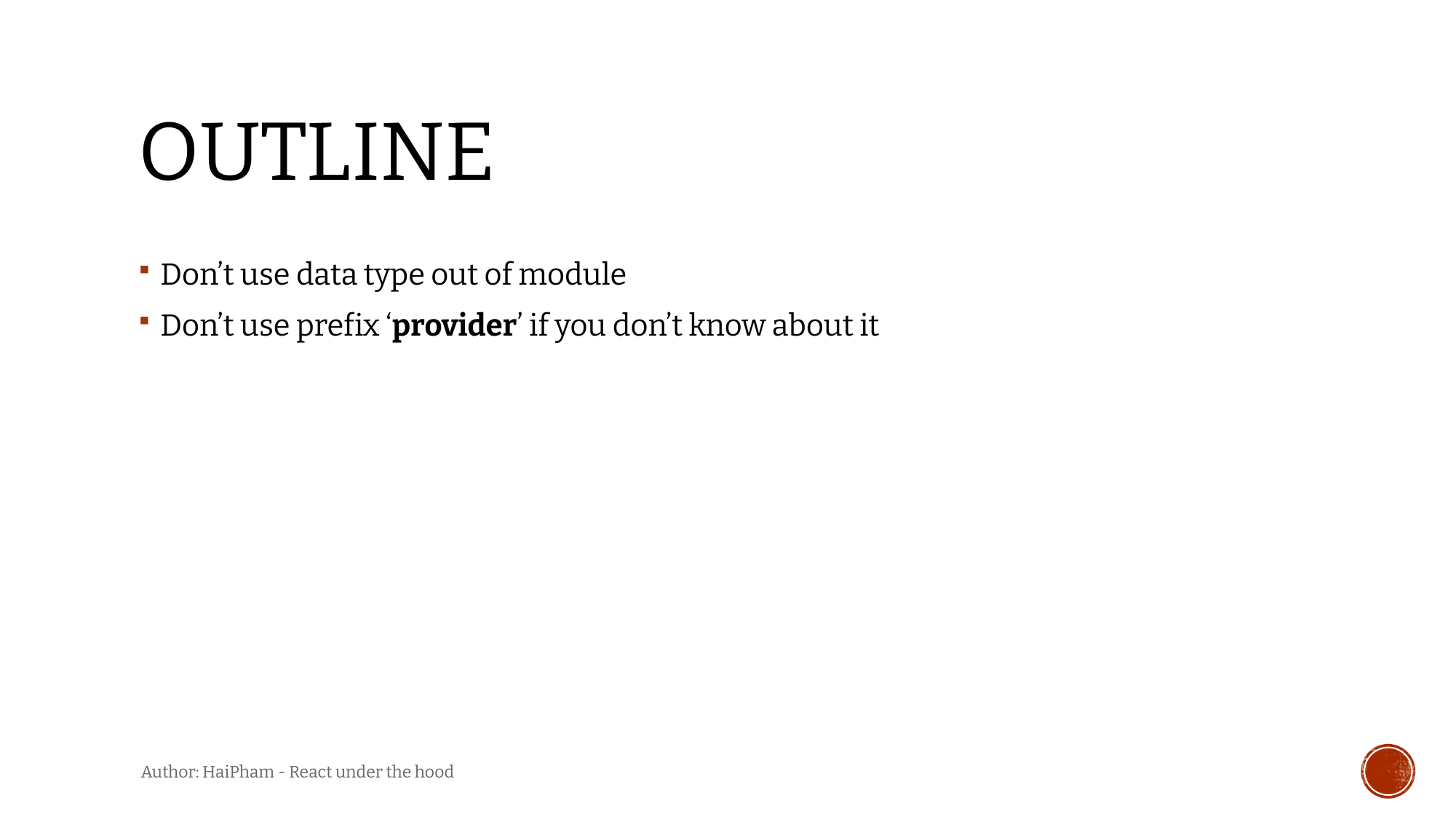

# Outline
Don’t use data type out of module
Don’t use prefix ‘provider’ if you don’t know about it

Author: HaiPham - React under the hood